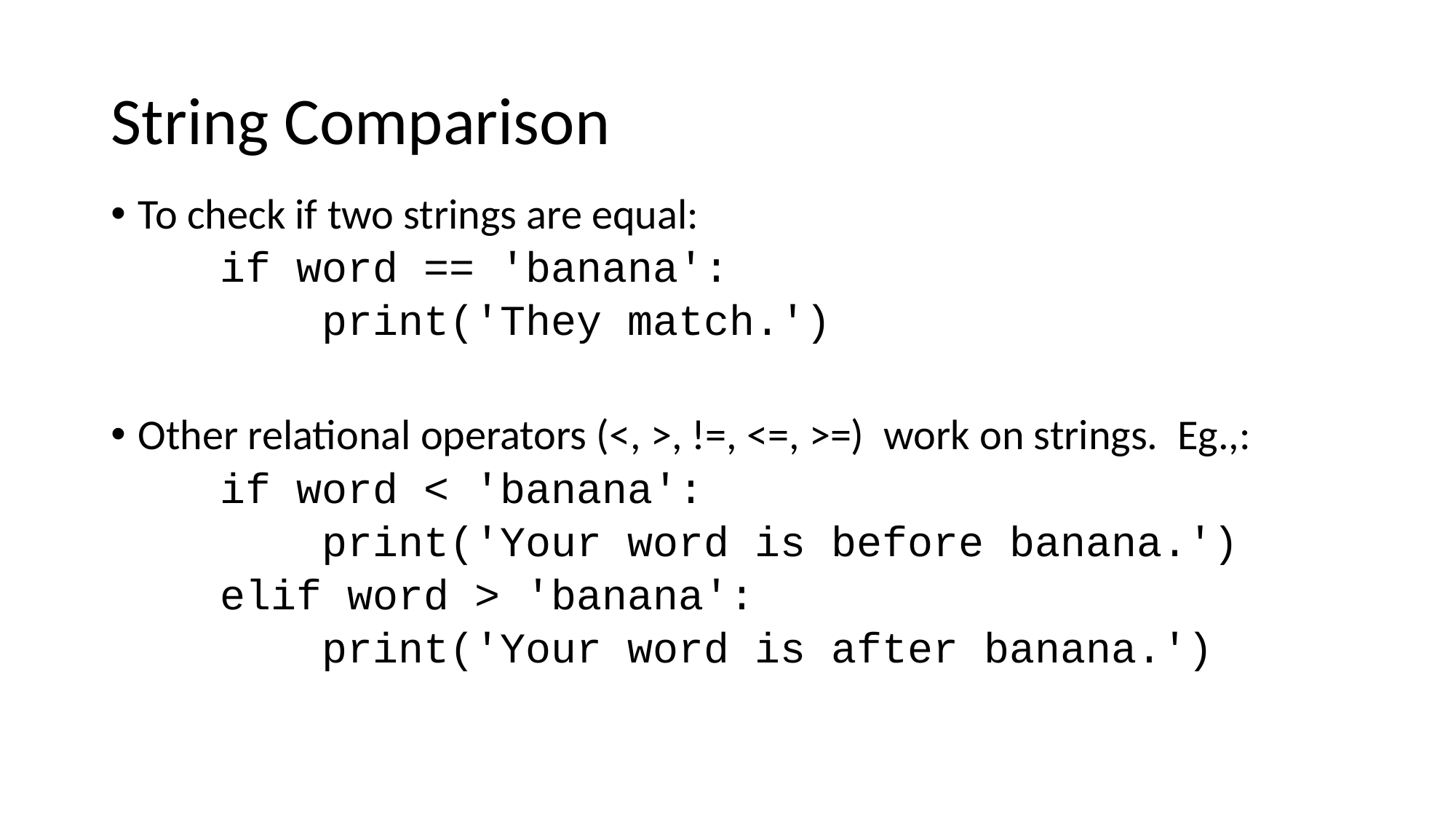

# String Comparison
To check if two strings are equal:
if word == 'banana':
    print('They match.')

Other relational operators (<, >, !=, <=, >=)  work on strings.  Eg.,:
if word < 'banana':
    print('Your word is before banana.')
elif word > 'banana':
    print('Your word is after banana.')